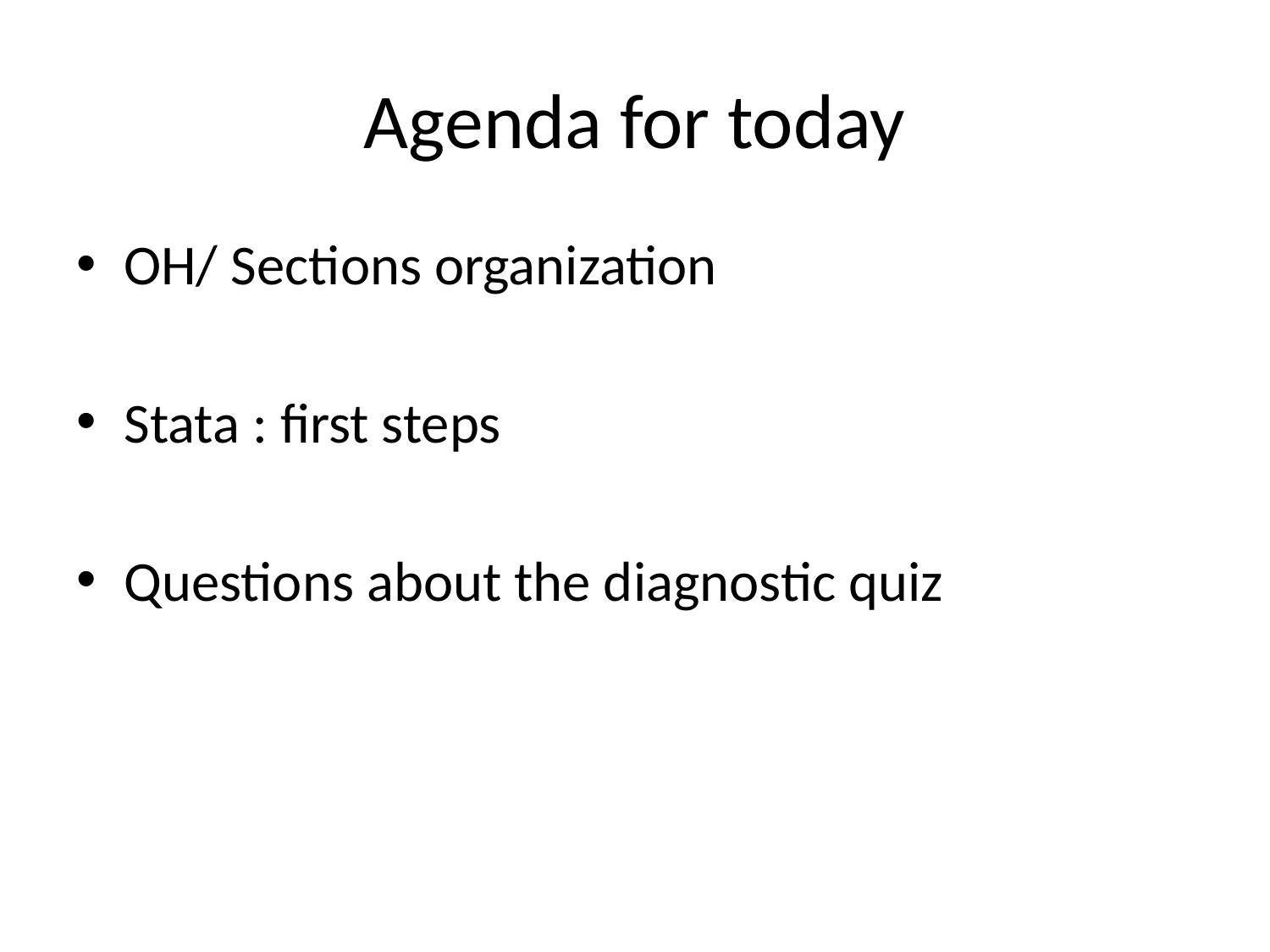

# Agenda for today
OH/ Sections organization

Stata : first steps

Questions about the diagnostic quiz